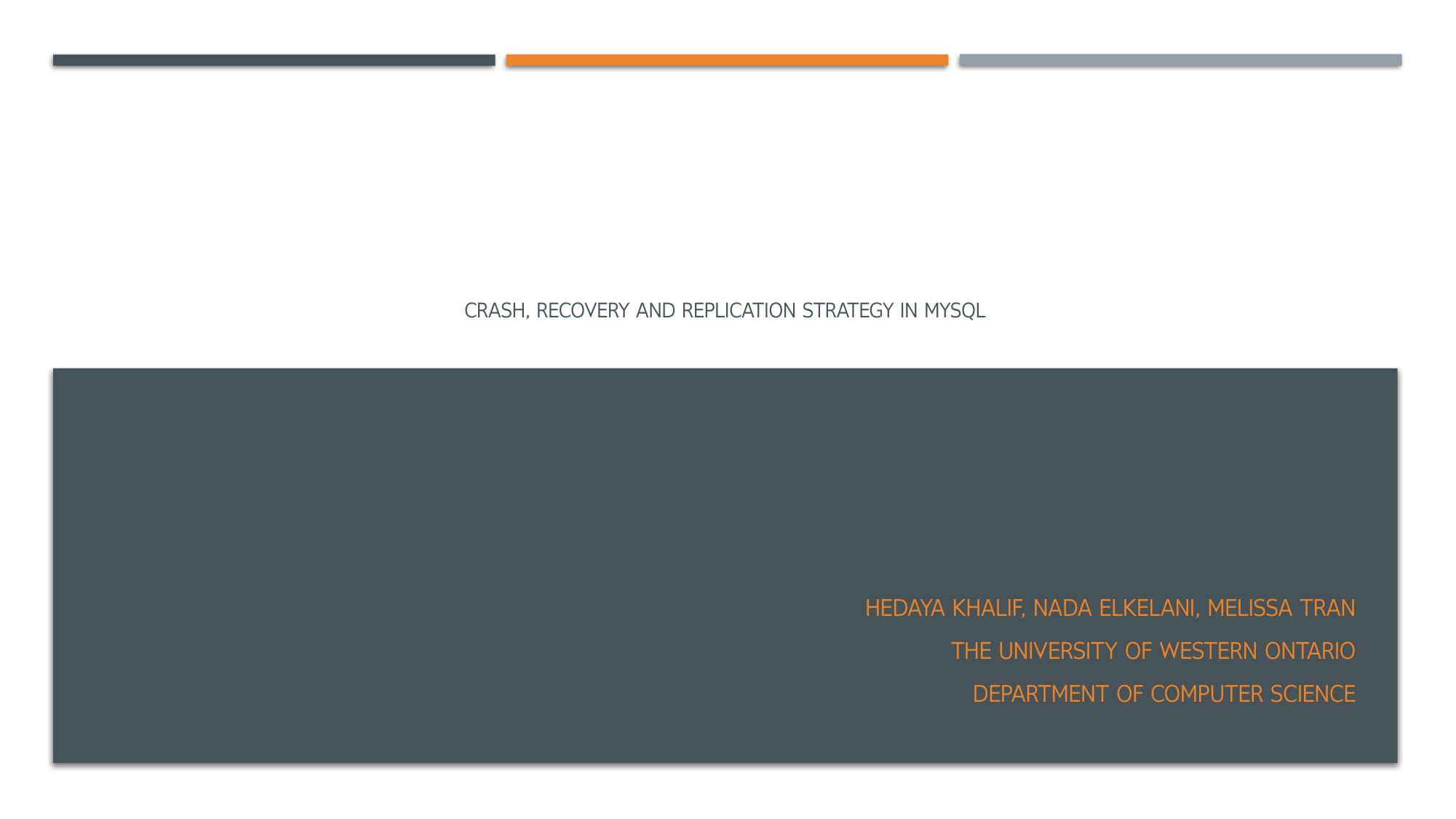

# Crash, Recovery and Replication Strategy in MySQL
Hedaya Khalif, Nada Elkelani, Melissa Tran
The University of Western Ontario
Department of Computer Science